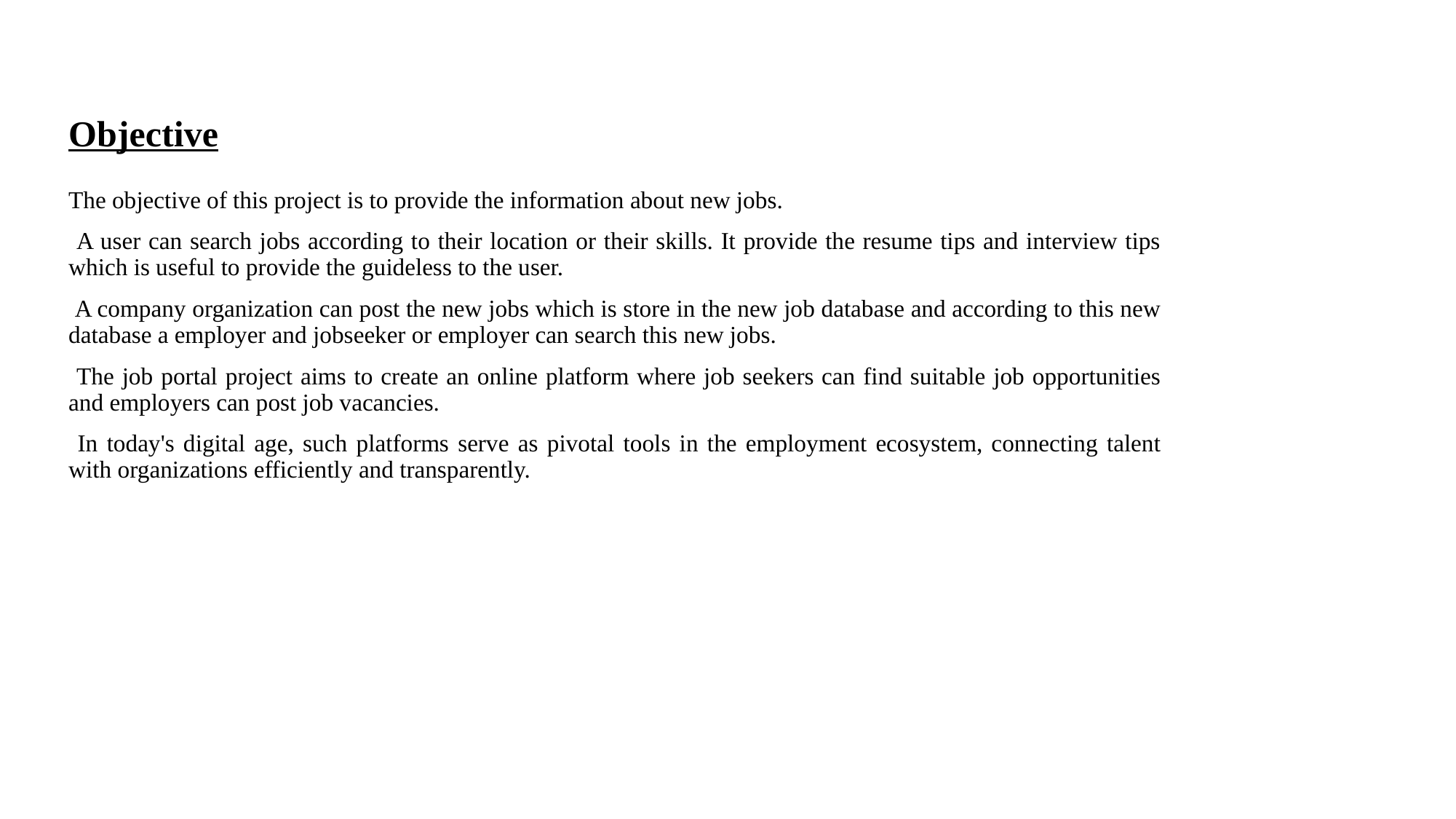

# Objective
The objective of this project is to provide the information about new jobs.
 A user can search jobs according to their location or their skills. It provide the resume tips and interview tips which is useful to provide the guideless to the user.
 A company organization can post the new jobs which is store in the new job database and according to this new database a employer and jobseeker or employer can search this new jobs.
 The job portal project aims to create an online platform where job seekers can find suitable job opportunities and employers can post job vacancies.
 In today's digital age, such platforms serve as pivotal tools in the employment ecosystem, connecting talent with organizations efficiently and transparently.